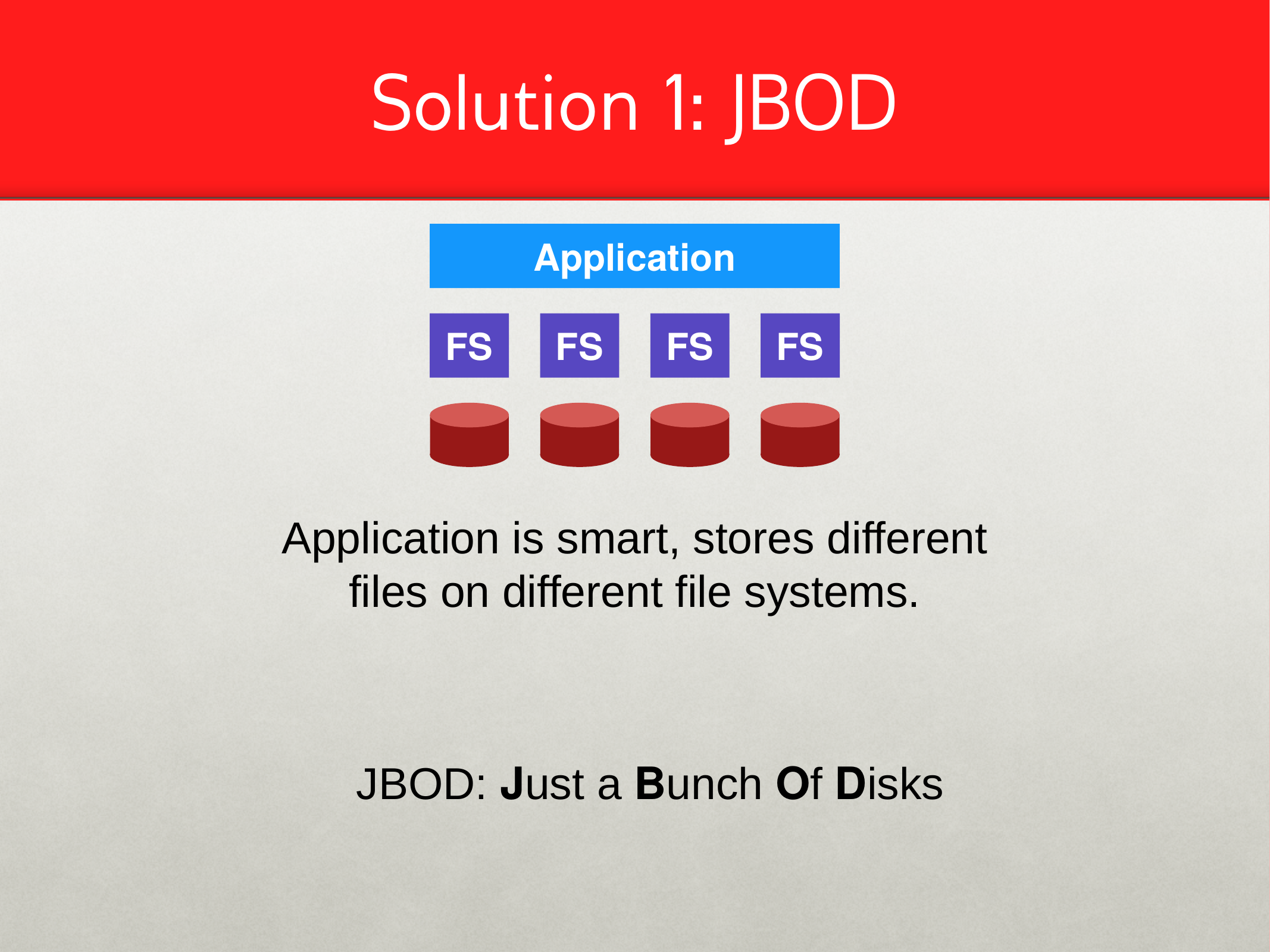

# Solution 1: JBOD
Application
FS

FS

FS

FS

Application is smart, stores different
files on different file systems.
JBOD: Just a Bunch Of Disks